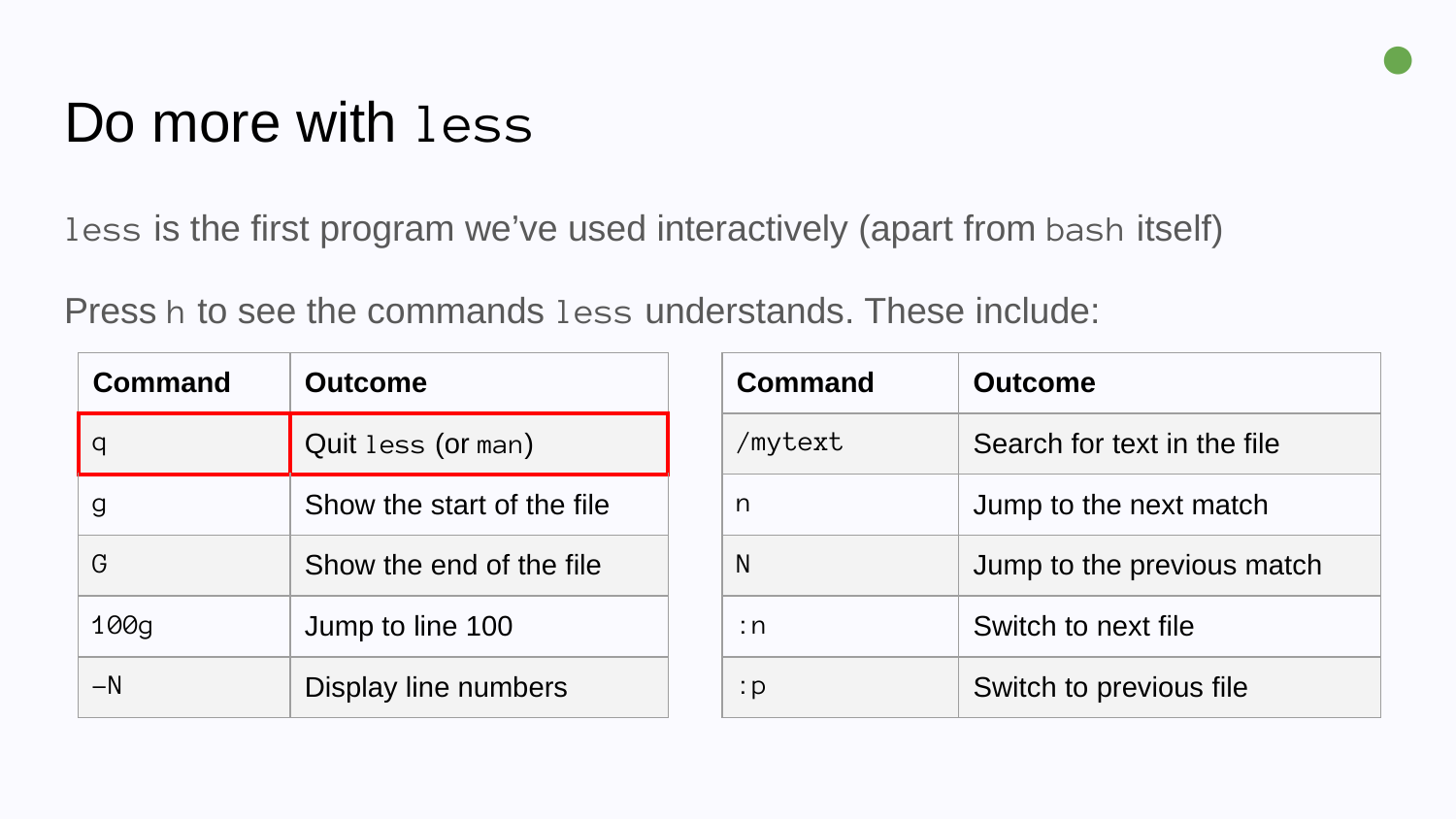

●
# Do more with less
less is the first program we’ve used interactively (apart from bash itself)
Press h to see the commands less understands. These include:

| Command | Outcome |
| --- | --- |
| q | Quit less (or man) |
| g | Show the start of the file |
| G | Show the end of the file |
| 100g | Jump to line 100 |
| -N | Display line numbers |
| Command | Outcome |
| --- | --- |
| /mytext | Search for text in the file |
| n | Jump to the next match |
| N | Jump to the previous match |
| :n | Switch to next file |
| :p | Switch to previous file |